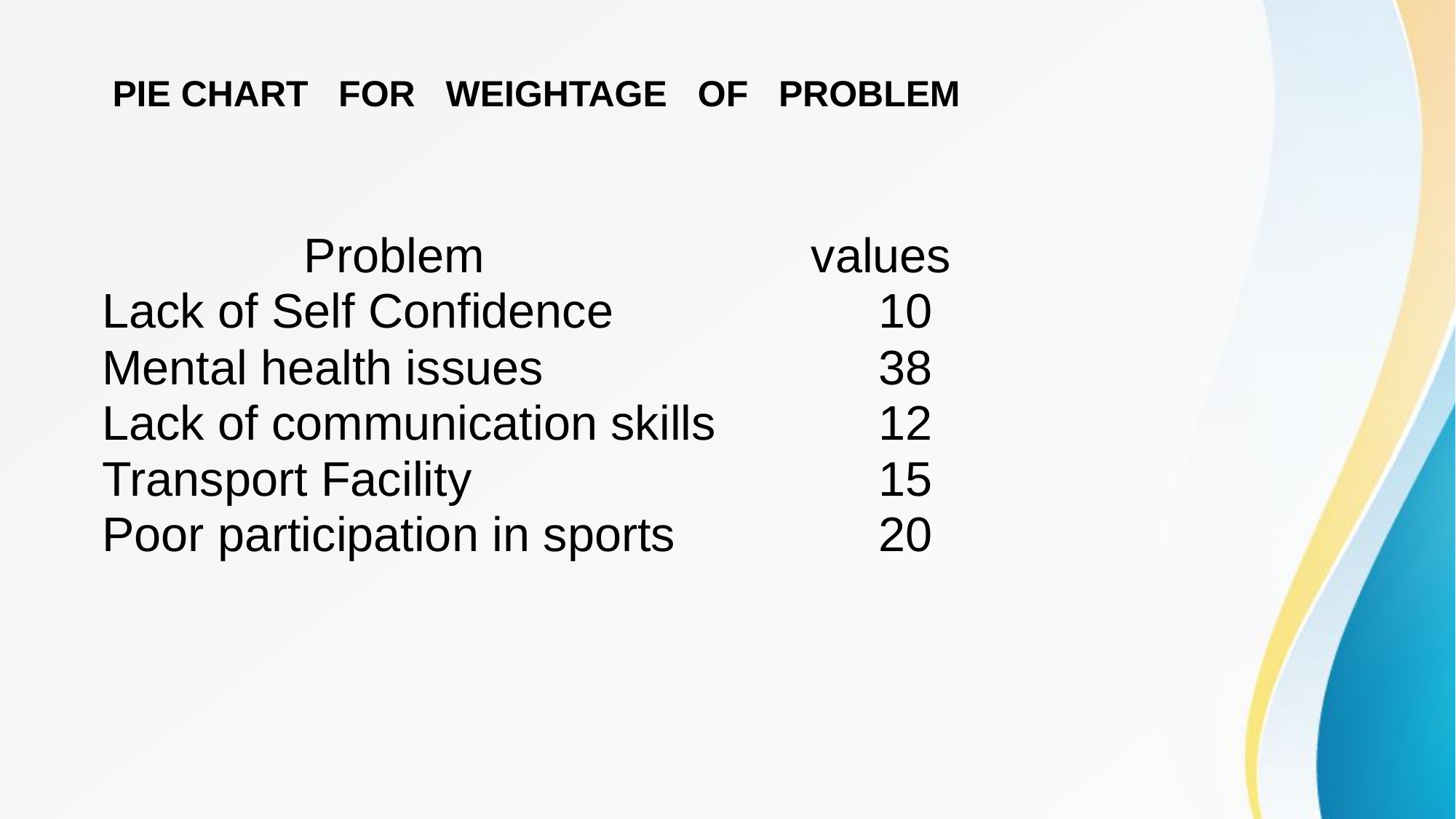

PIE CHART   FOR   WEIGHTAGE   OF   PROBLEM
| Problem | values |
| --- | --- |
| Lack of Self Confidence | 10 |
| Mental health issues | 38 |
| Lack of communication skills | 12 |
| Transport Facility | 15 |
| Poor participation in sports | 20 |